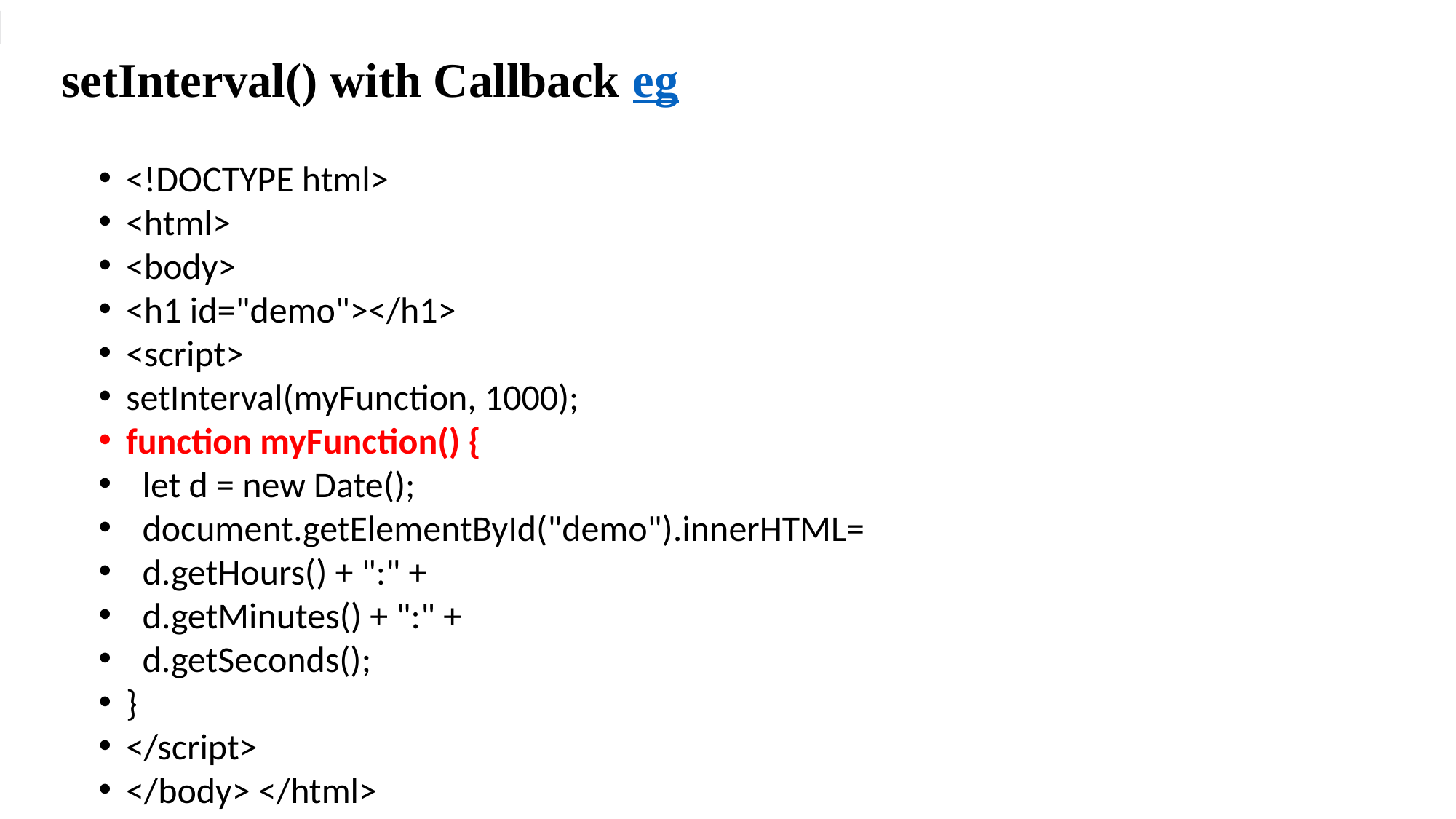

# setInterval() with Callback eg
<!DOCTYPE html>
<html>
<body>
<h1 id="demo"></h1>
<script>
setInterval(myFunction, 1000);
function myFunction() {
  let d = new Date();
  document.getElementById("demo").innerHTML=
  d.getHours() + ":" +
  d.getMinutes() + ":" +
  d.getSeconds();
}
</script>
</body> </html>